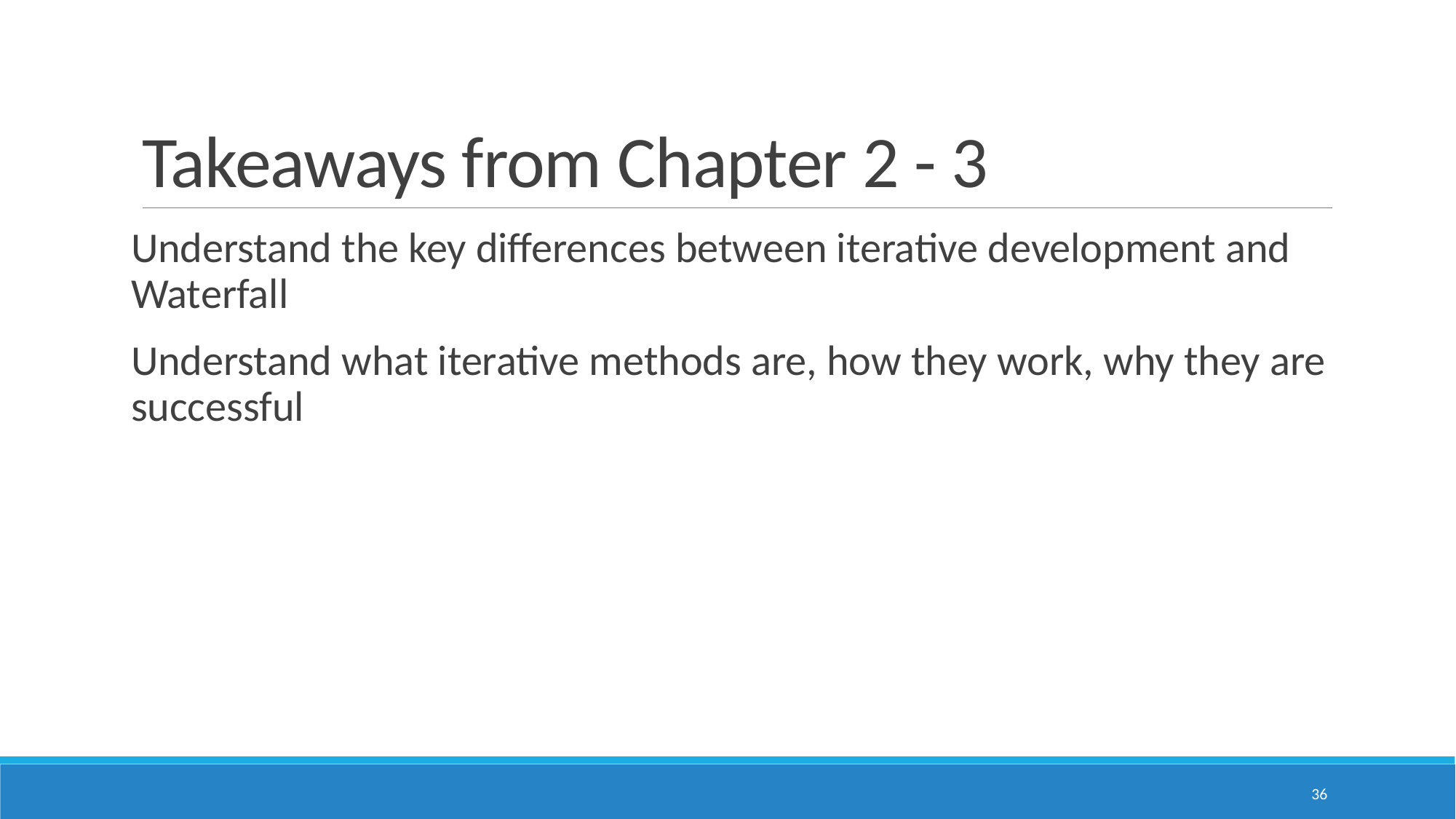

# Takeaways from Chapter 2 - 3
Understand the key differences between iterative development and Waterfall
Understand what iterative methods are, how they work, why they are successful
36